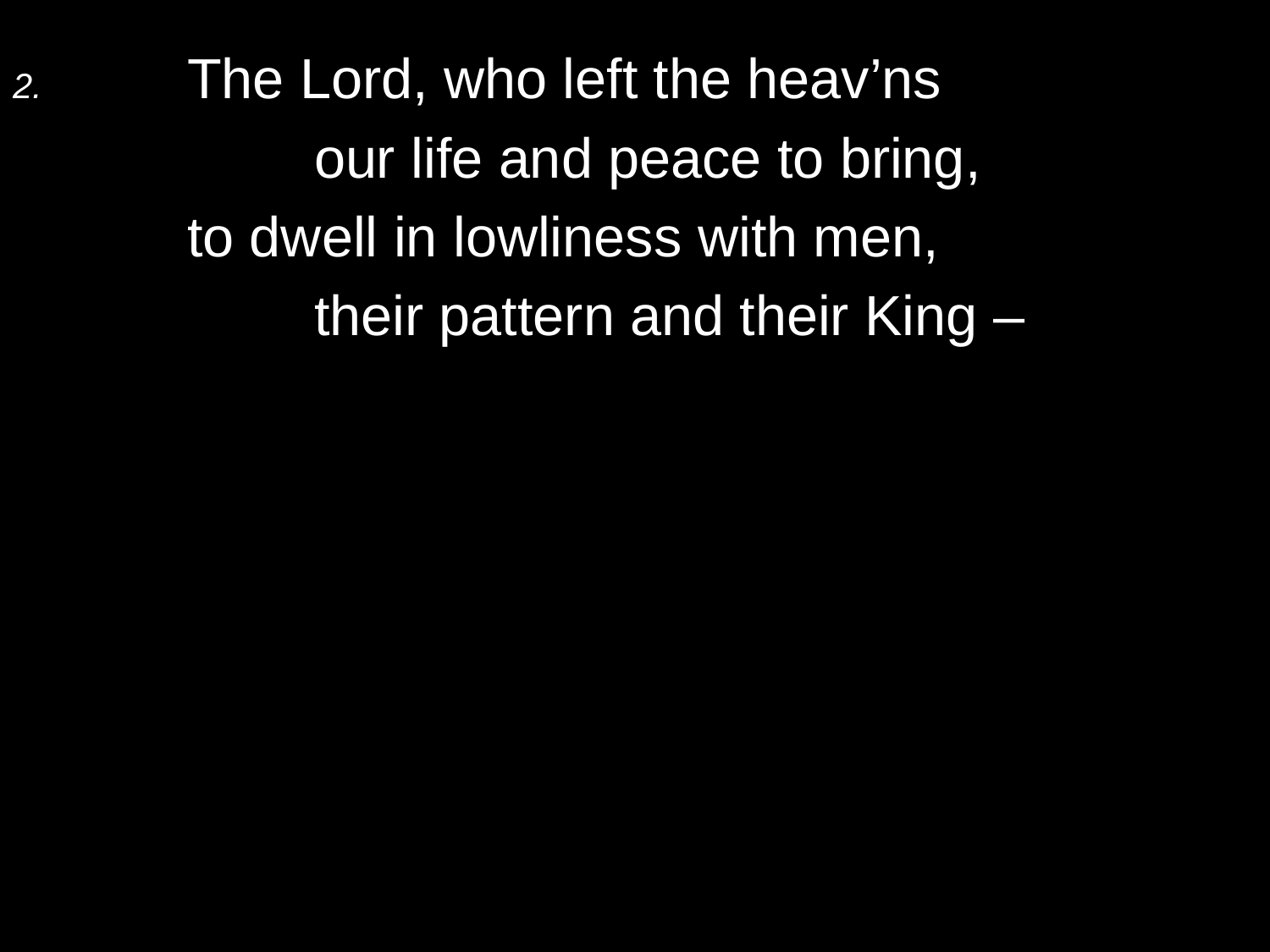

2.	The Lord, who left the heav’ns
		our life and peace to bring,
	to dwell in lowliness with men,
		their pattern and their King –